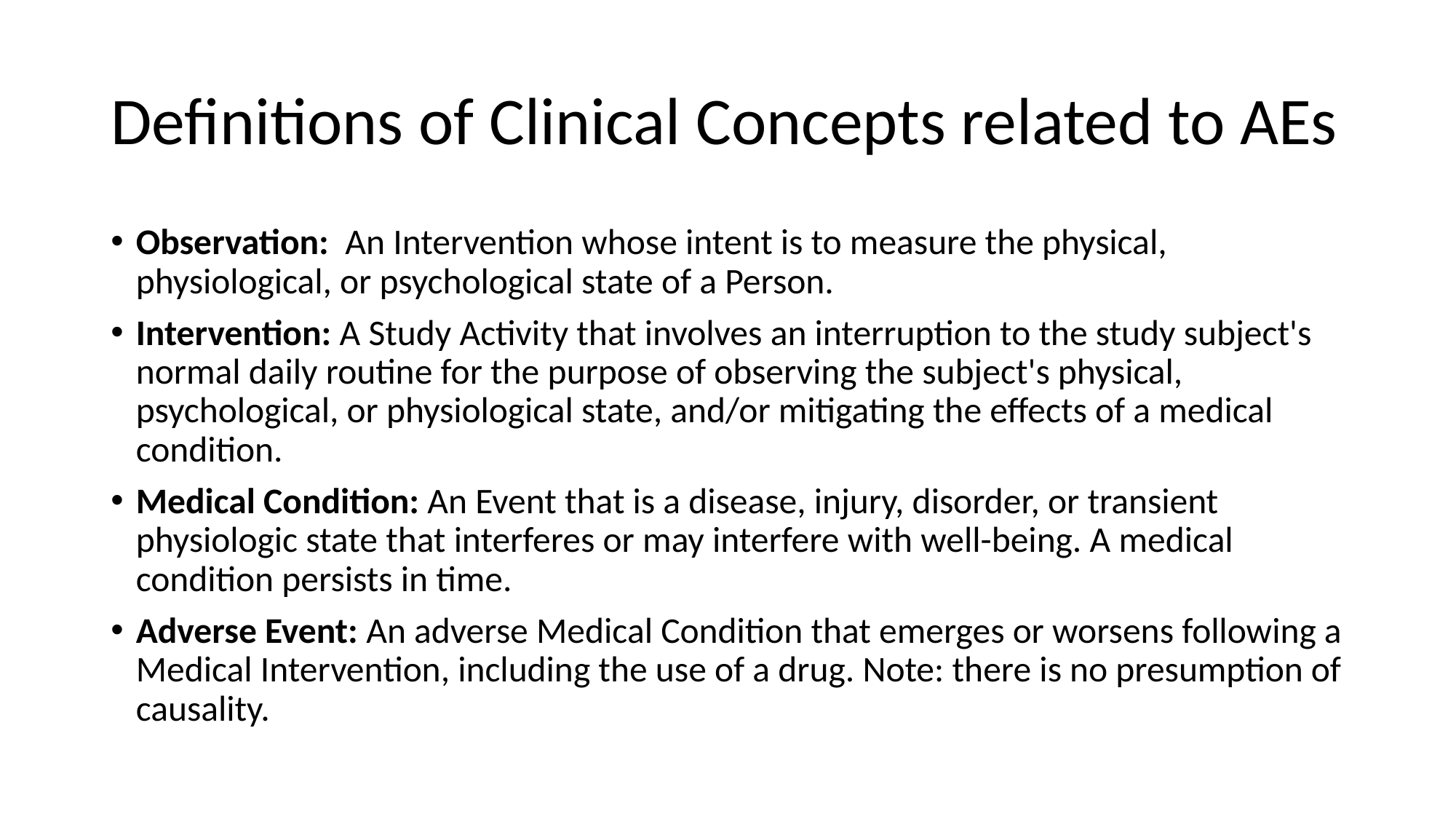

# Definitions of Clinical Concepts related to AEs
Observation:  An Intervention whose intent is to measure the physical, physiological, or psychological state of a Person.
Intervention: A Study Activity that involves an interruption to the study subject's normal daily routine for the purpose of observing the subject's physical, psychological, or physiological state, and/or mitigating the effects of a medical condition.
Medical Condition: An Event that is a disease, injury, disorder, or transient physiologic state that interferes or may interfere with well-being. A medical condition persists in time.
Adverse Event: An adverse Medical Condition that emerges or worsens following a Medical Intervention, including the use of a drug. Note: there is no presumption of causality.